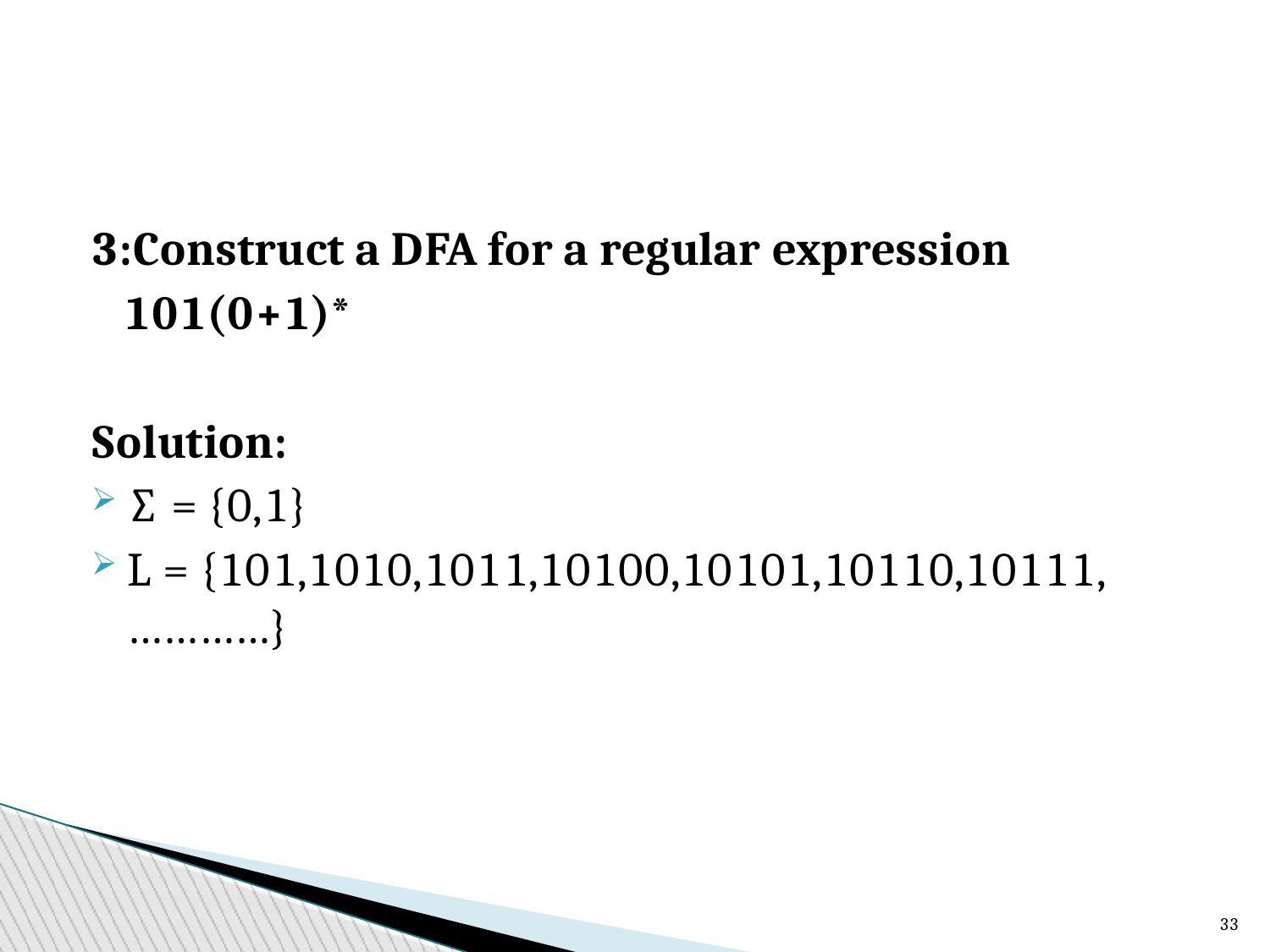

3:Construct a DFA for a regular expression
   101(0+1)*

Solution:
∑ = {0,1}
L = {101,1010,1011,10100,10101,10110,10111,…………}

33